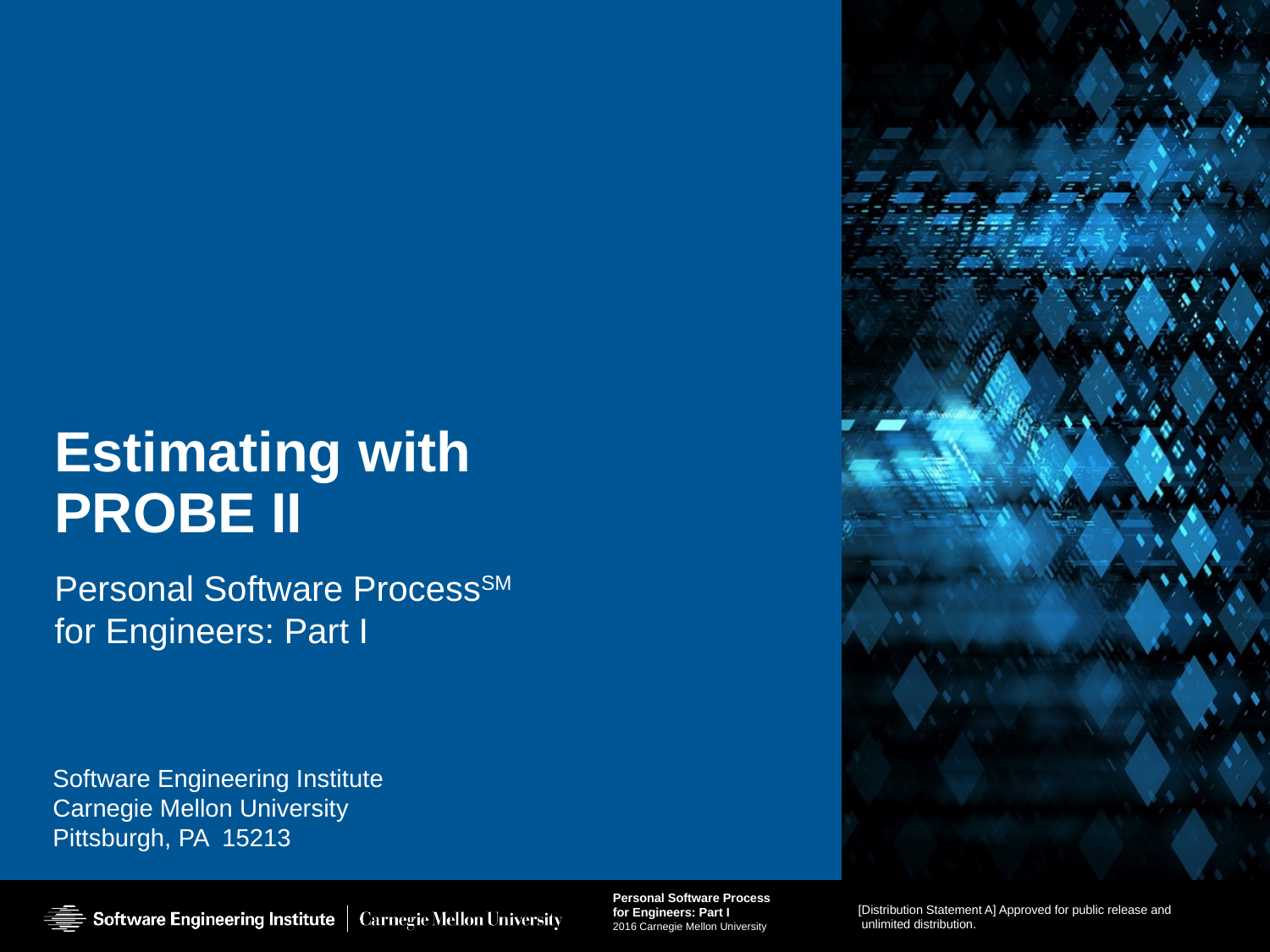

# Estimating with PROBE II
Personal Software ProcessSM
for Engineers: Part I